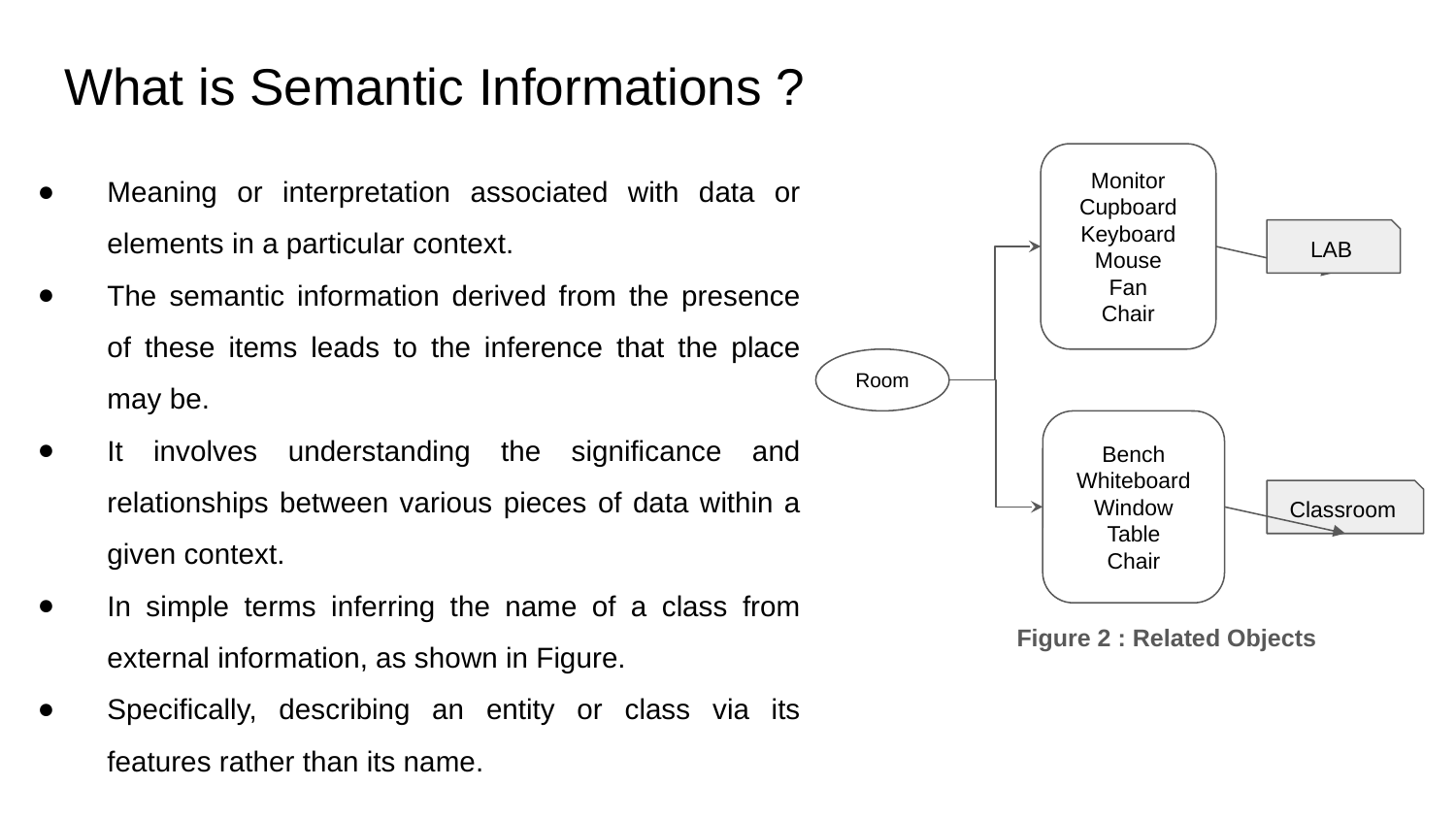

# What is Semantic Informations ?

Meaning or interpretation associated with data or elements in a particular context.
The semantic information derived from the presence of these items leads to the inference that the place may be.
It involves understanding the significance and relationships between various pieces of data within a given context.
In simple terms inferring the name of a class from external information, as shown in Figure.
Specifically, describing an entity or class via its features rather than its name.

Monitor
Cupboard
Keyboard
Mouse
Fan
Chair
LAB
Room
Bench
Whiteboard
Window
Table
Chair
Classroom
Figure 2 : Related Objects